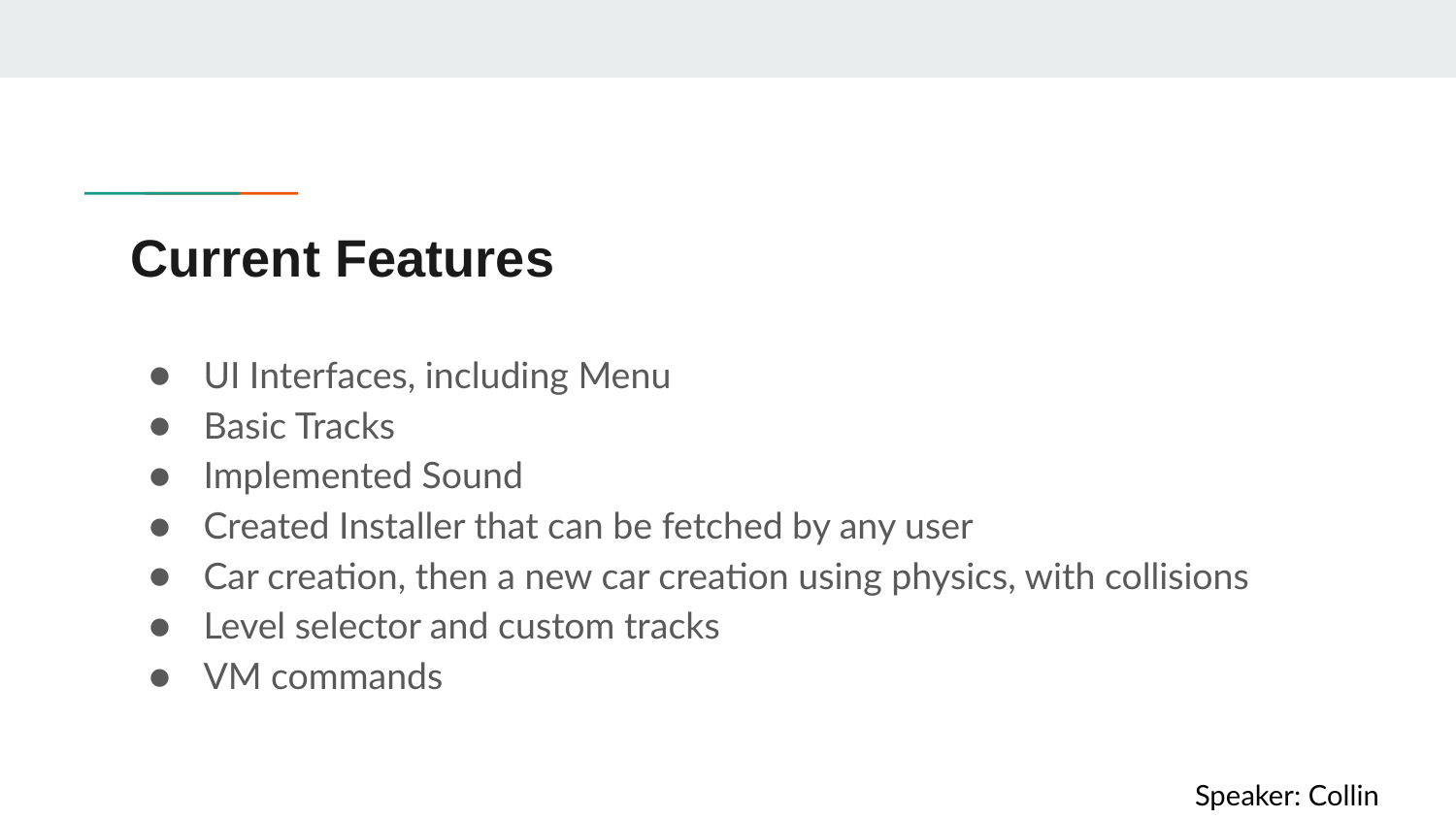

# Current Features
UI Interfaces, including Menu
Basic Tracks
Implemented Sound
Created Installer that can be fetched by any user
Car creation, then a new car creation using physics, with collisions
Level selector and custom tracks
VM commands
Speaker: Collin